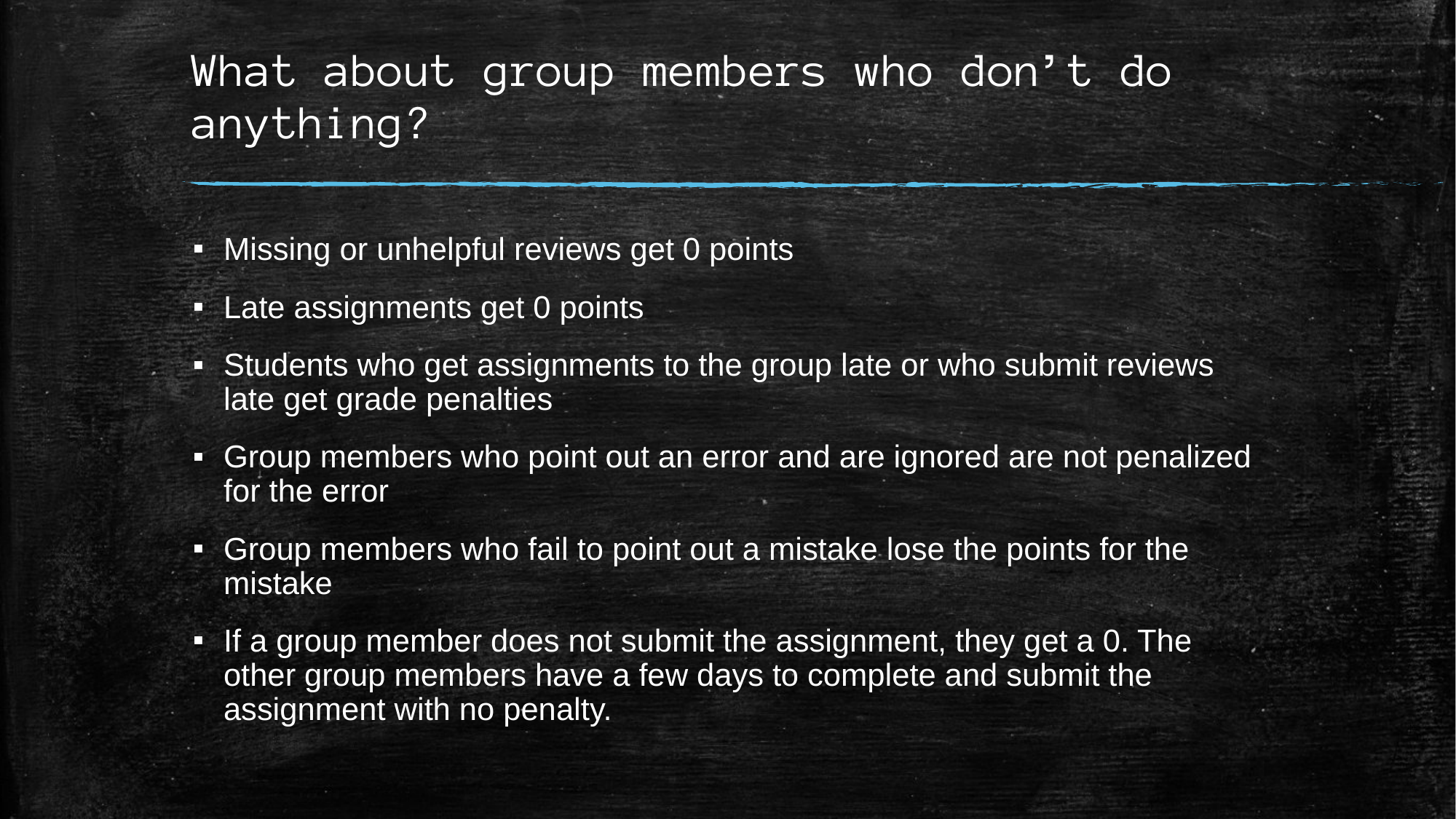

# What about group members who don’t do anything?
Missing or unhelpful reviews get 0 points
Late assignments get 0 points
Students who get assignments to the group late or who submit reviews late get grade penalties
Group members who point out an error and are ignored are not penalized for the error
Group members who fail to point out a mistake lose the points for the mistake
If a group member does not submit the assignment, they get a 0. The other group members have a few days to complete and submit the assignment with no penalty.